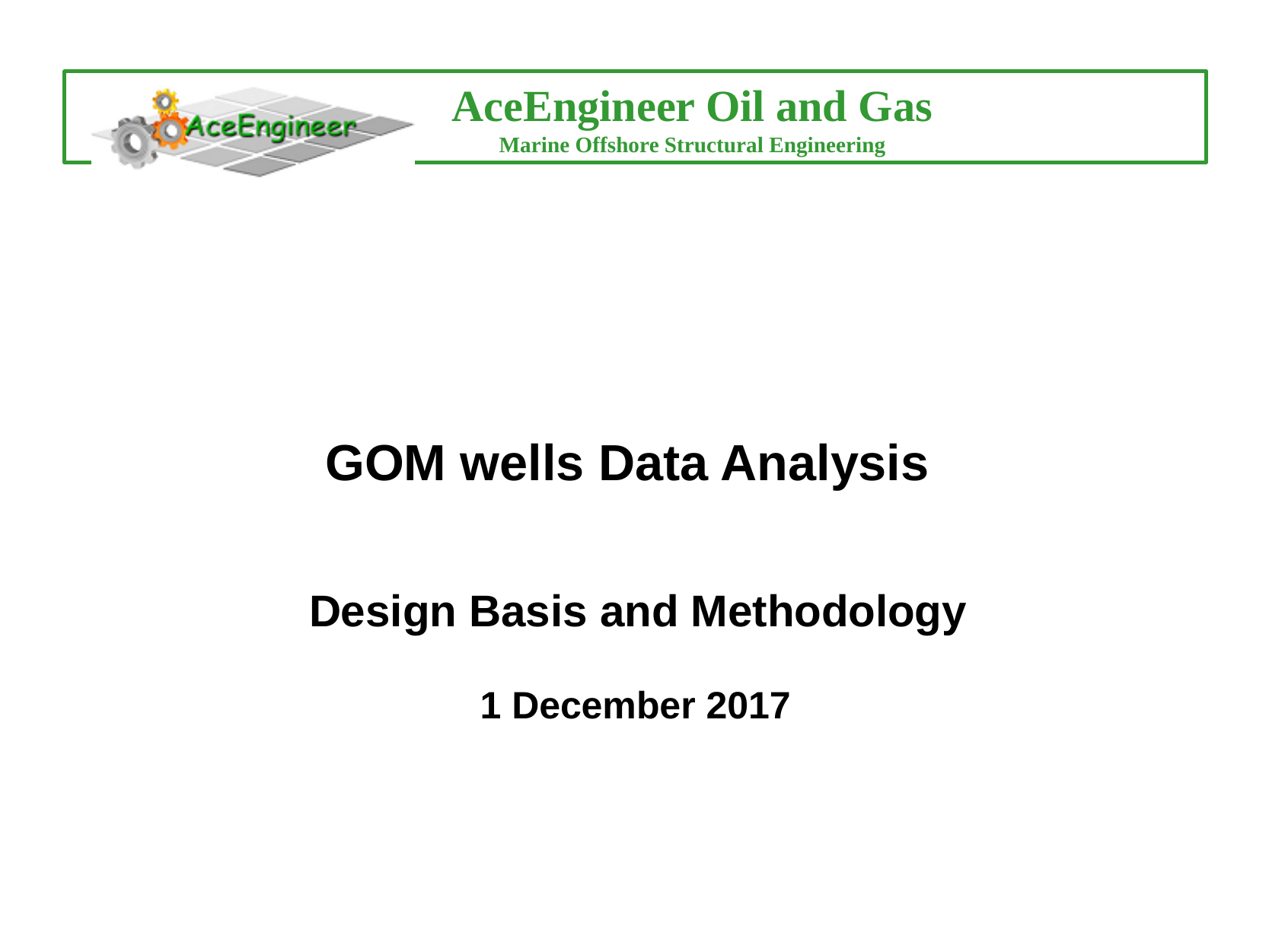

GOM wells Data Analysis
 Design Basis and Methodology
1 December 2017